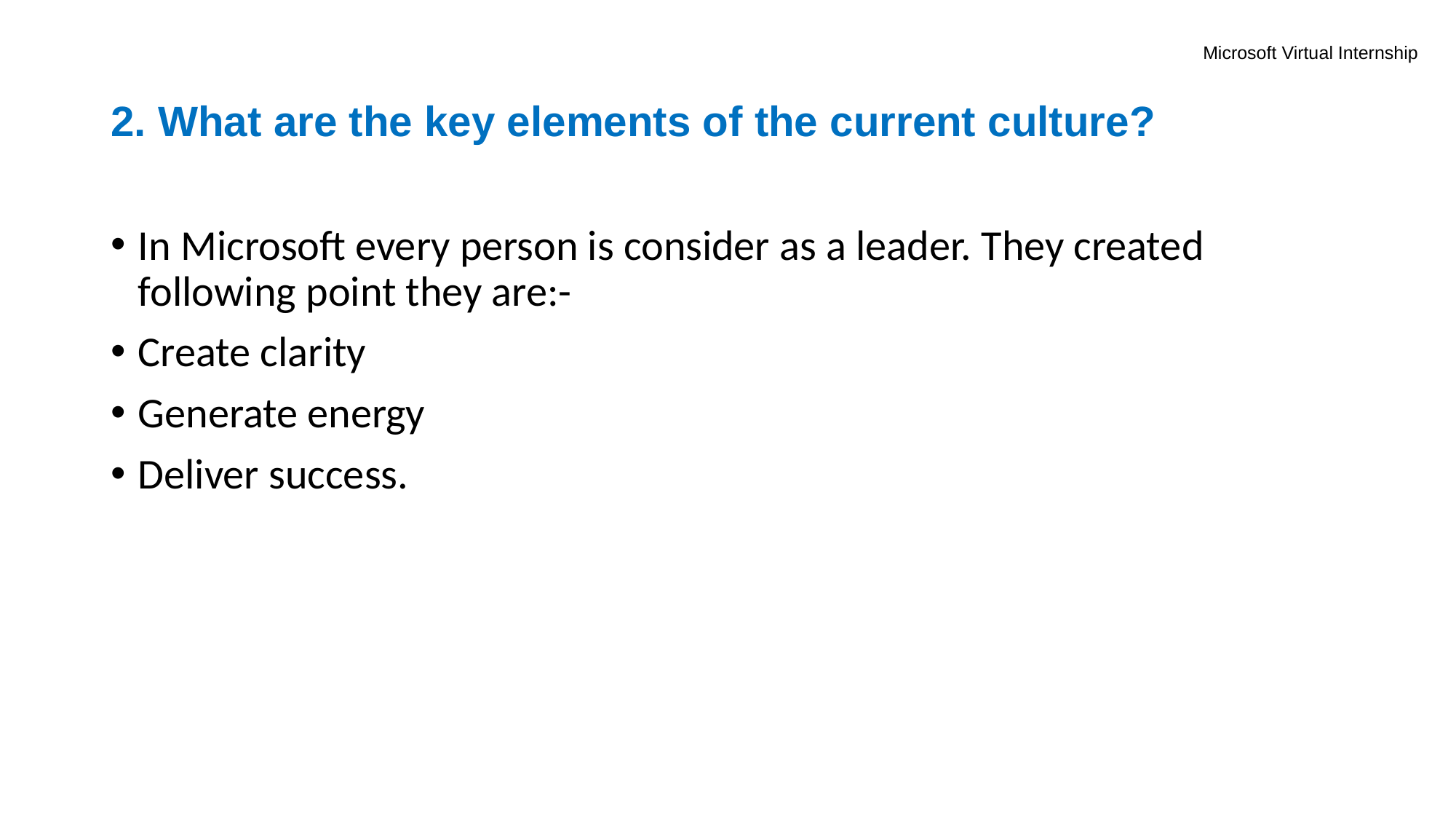

Microsoft Virtual Internship
# 2. What are the key elements of the current culture?
In Microsoft every person is consider as a leader. They created following point they are:-
Create clarity
Generate energy
Deliver success.